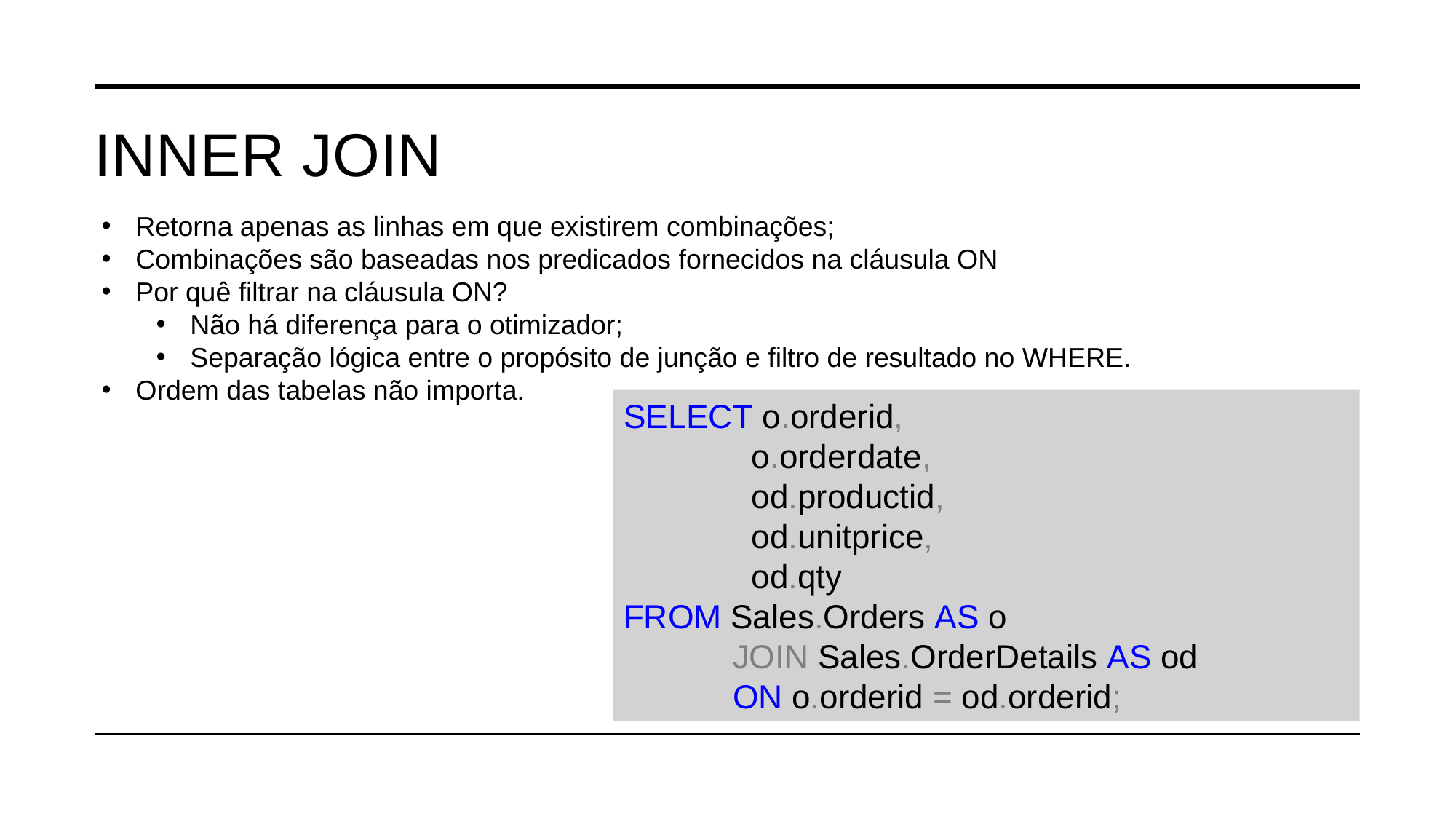

# INNER JOIN
Retorna apenas as linhas em que existirem combinações;
Combinações são baseadas nos predicados fornecidos na cláusula ON
Por quê filtrar na cláusula ON?
Não há diferença para o otimizador;
Separação lógica entre o propósito de junção e filtro de resultado no WHERE.
Ordem das tabelas não importa.

SELECT o.orderid,
	  o.orderdate,
	  od.productid,
	  od.unitprice,
	  od.qty
FROM Sales.Orders AS o
	JOIN Sales.OrderDetails AS od
	ON o.orderid = od.orderid;